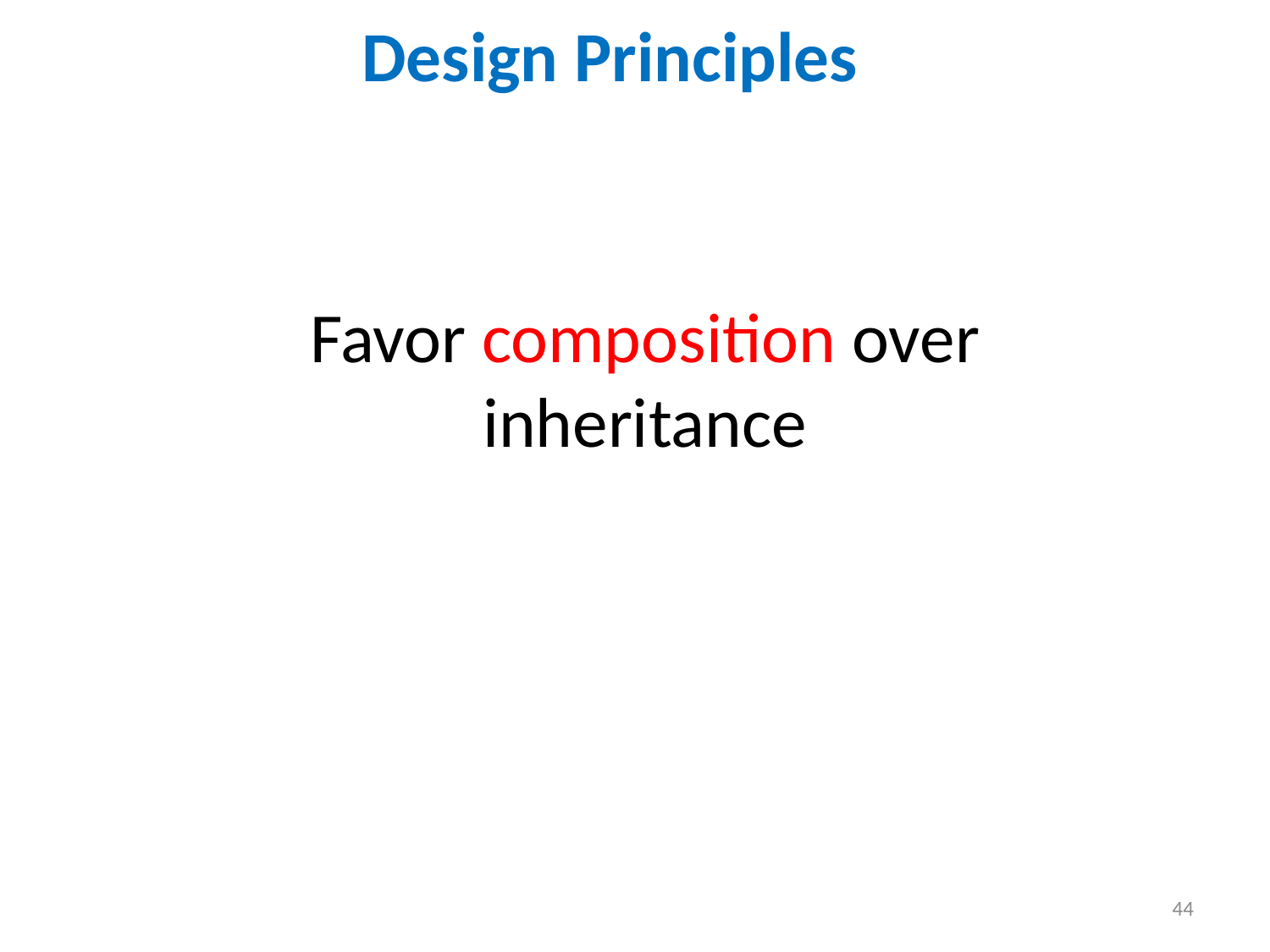

Design Principles
Favor composition over inheritance
44